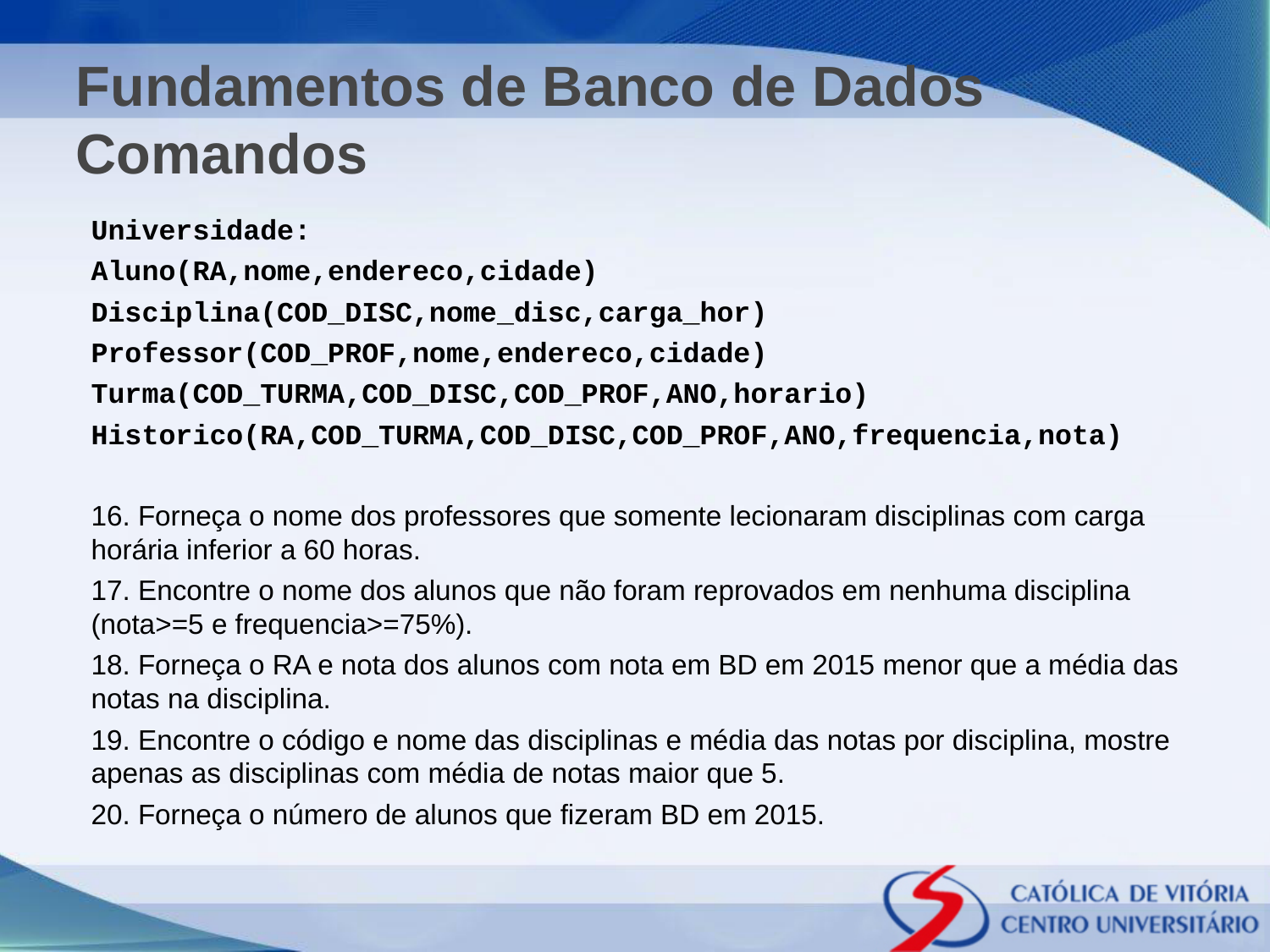

# Fundamentos de Banco de Dados Comandos
Universidade:
Aluno(RA,nome,endereco,cidade)
Disciplina(COD_DISC,nome_disc,carga_hor)
Professor(COD_PROF,nome,endereco,cidade)
Turma(COD_TURMA,COD_DISC,COD_PROF,ANO,horario)
Historico(RA,COD_TURMA,COD_DISC,COD_PROF,ANO,frequencia,nota)

16. Forneça o nome dos professores que somente lecionaram disciplinas com carga horária inferior a 60 horas.
17. Encontre o nome dos alunos que não foram reprovados em nenhuma disciplina (nota>=5 e frequencia>=75%).
18. Forneça o RA e nota dos alunos com nota em BD em 2015 menor que a média das notas na disciplina.
19. Encontre o código e nome das disciplinas e média das notas por disciplina, mostre apenas as disciplinas com média de notas maior que 5.
20. Forneça o número de alunos que fizeram BD em 2015.